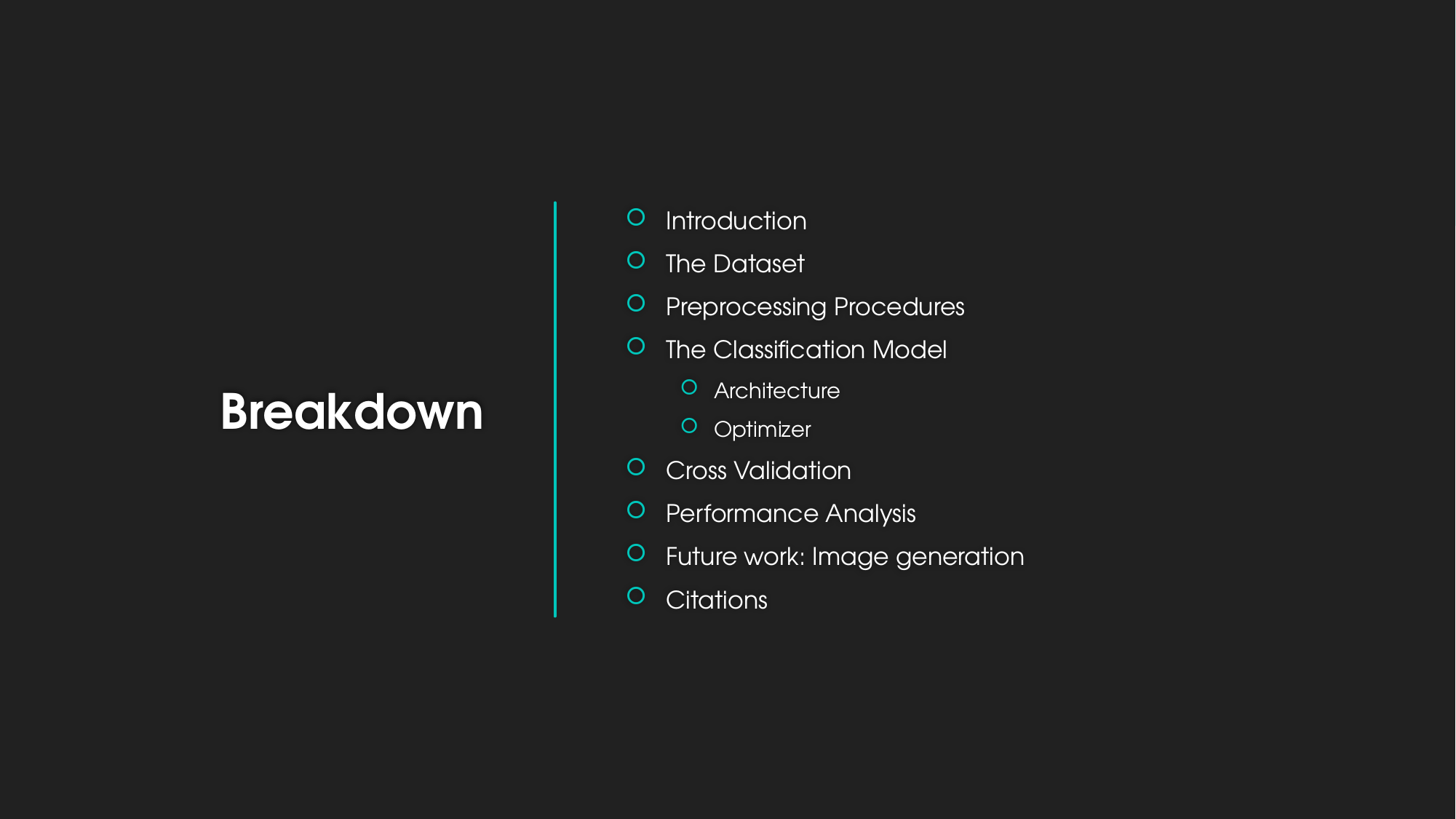

Introduction
The Dataset
Preprocessing Procedures
The Classification Model
Architecture
Optimizer
Cross Validation
Performance Analysis
Future work: Image generation
Citations
# Breakdown